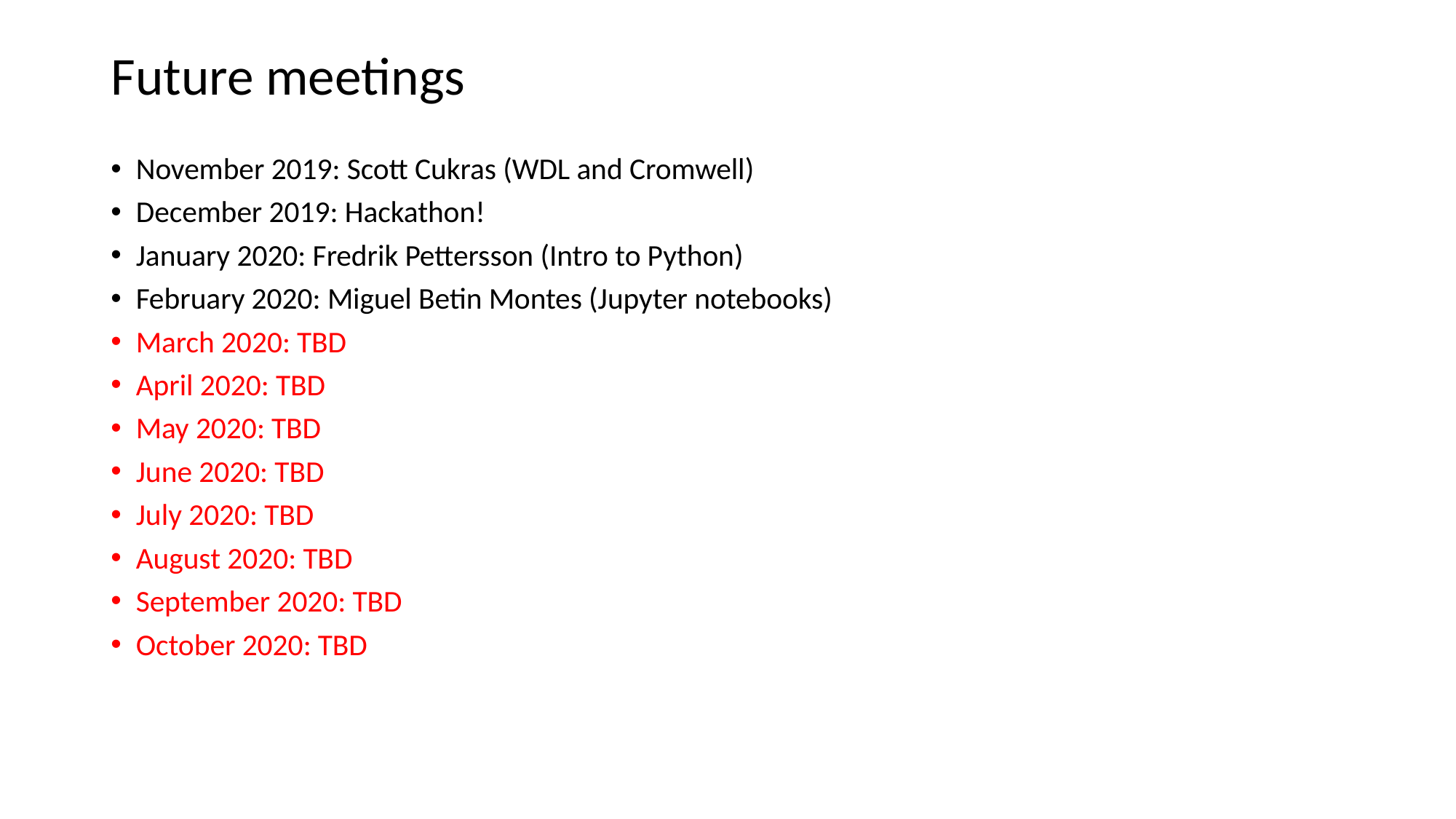

# Future meetings
November 2019: Scott Cukras (WDL and Cromwell)
December 2019: Hackathon!
January 2020: Fredrik Pettersson (Intro to Python)
February 2020: Miguel Betin Montes (Jupyter notebooks)
March 2020: TBD
April 2020: TBD
May 2020: TBD
June 2020: TBD
July 2020: TBD
August 2020: TBD
September 2020: TBD
October 2020: TBD